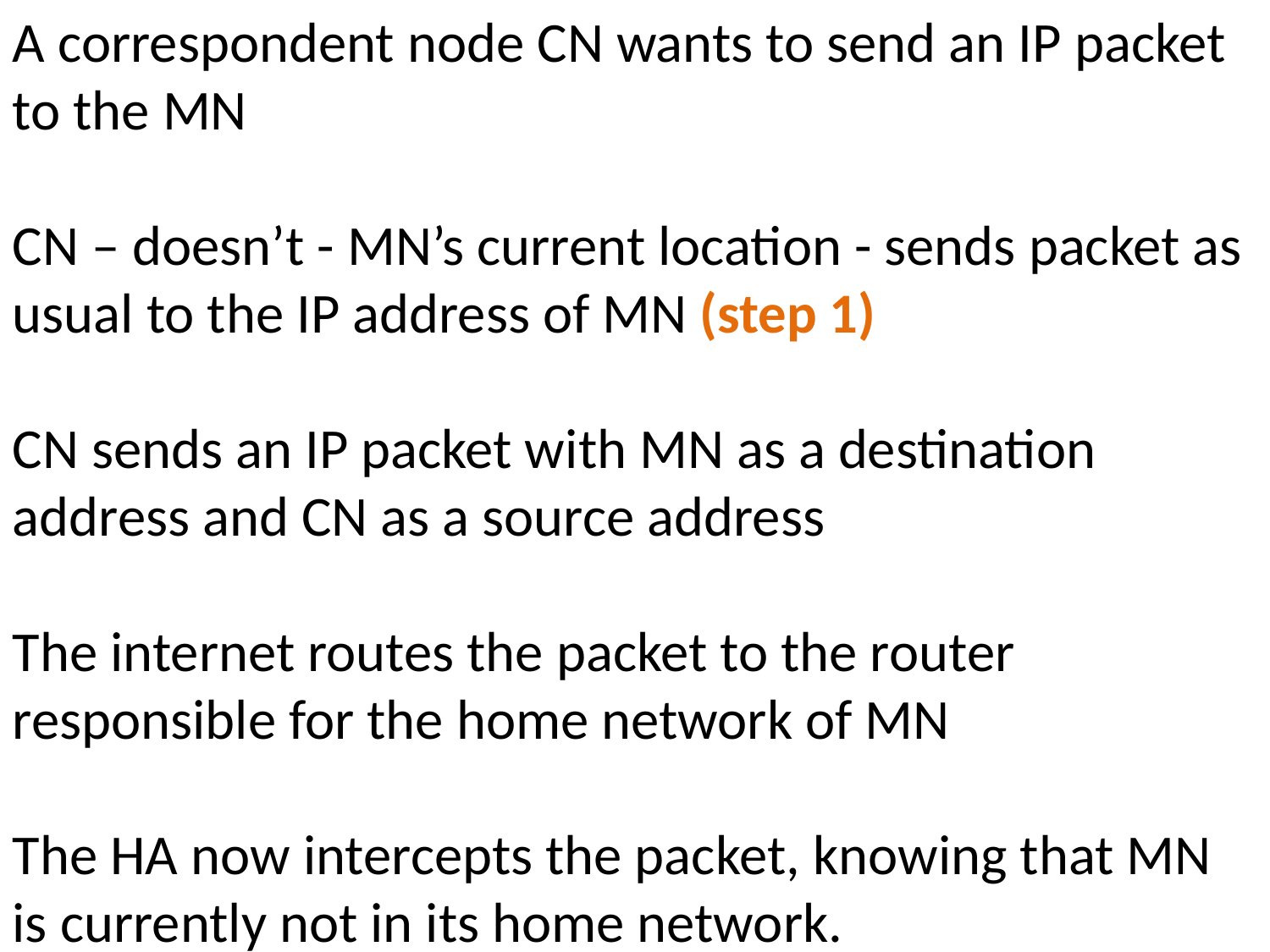

A correspondent node CN wants to send an IP packet to the MN

CN – doesn’t - MN’s current location - sends packet as usual to the IP address of MN (step 1)

CN sends an IP packet with MN as a destination address and CN as a source address

The internet routes the packet to the router responsible for the home network of MN

The HA now intercepts the packet, knowing that MN is currently not in its home network.